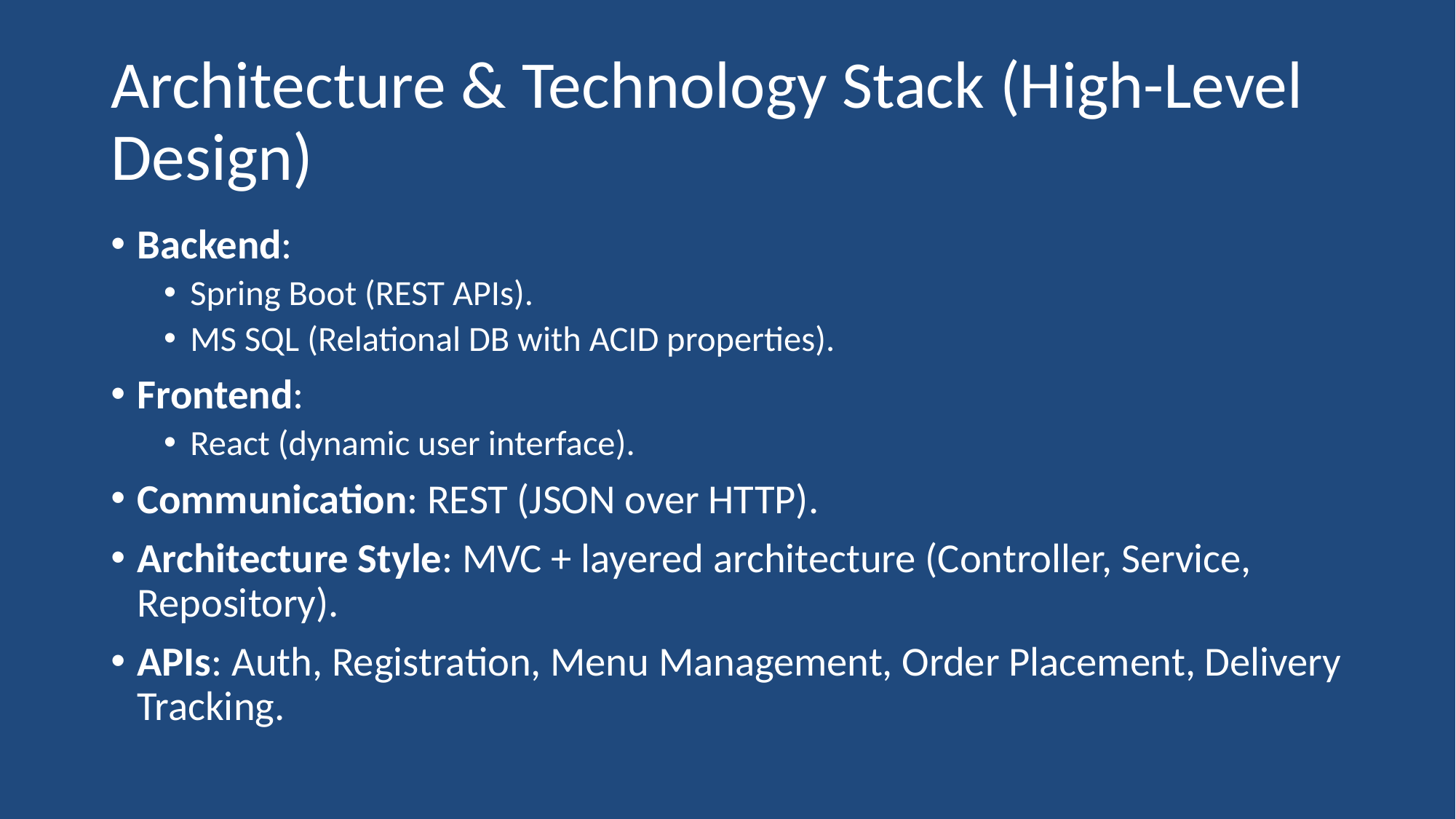

# Architecture & Technology Stack (High-Level Design)
Backend:
Spring Boot (REST APIs).
MS SQL (Relational DB with ACID properties).
Frontend:
React (dynamic user interface).
Communication: REST (JSON over HTTP).
Architecture Style: MVC + layered architecture (Controller, Service, Repository).
APIs: Auth, Registration, Menu Management, Order Placement, Delivery Tracking.